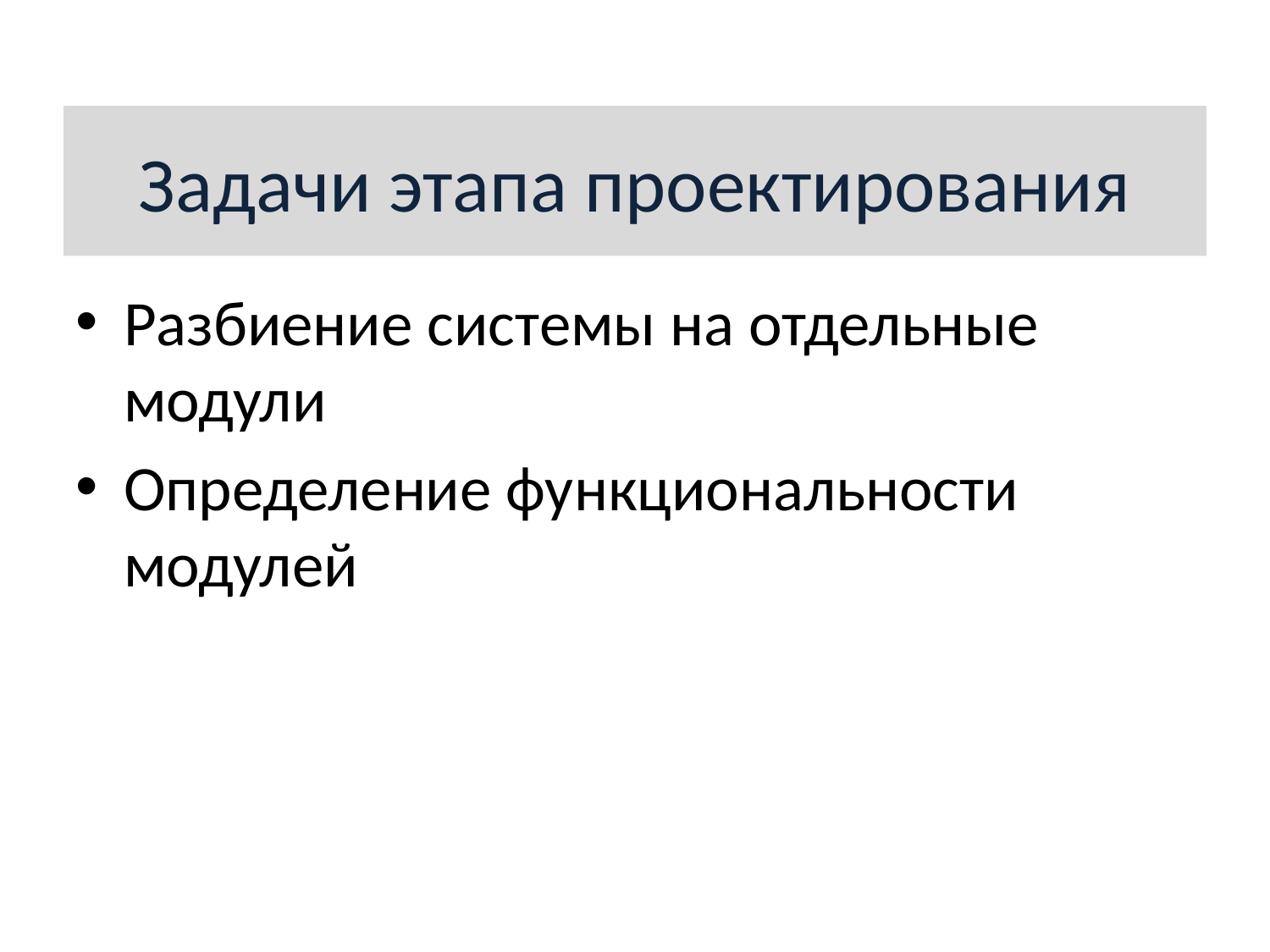

Задачи этапа проектирования
Разбиение системы на отдельные модули
Определение функциональности модулей